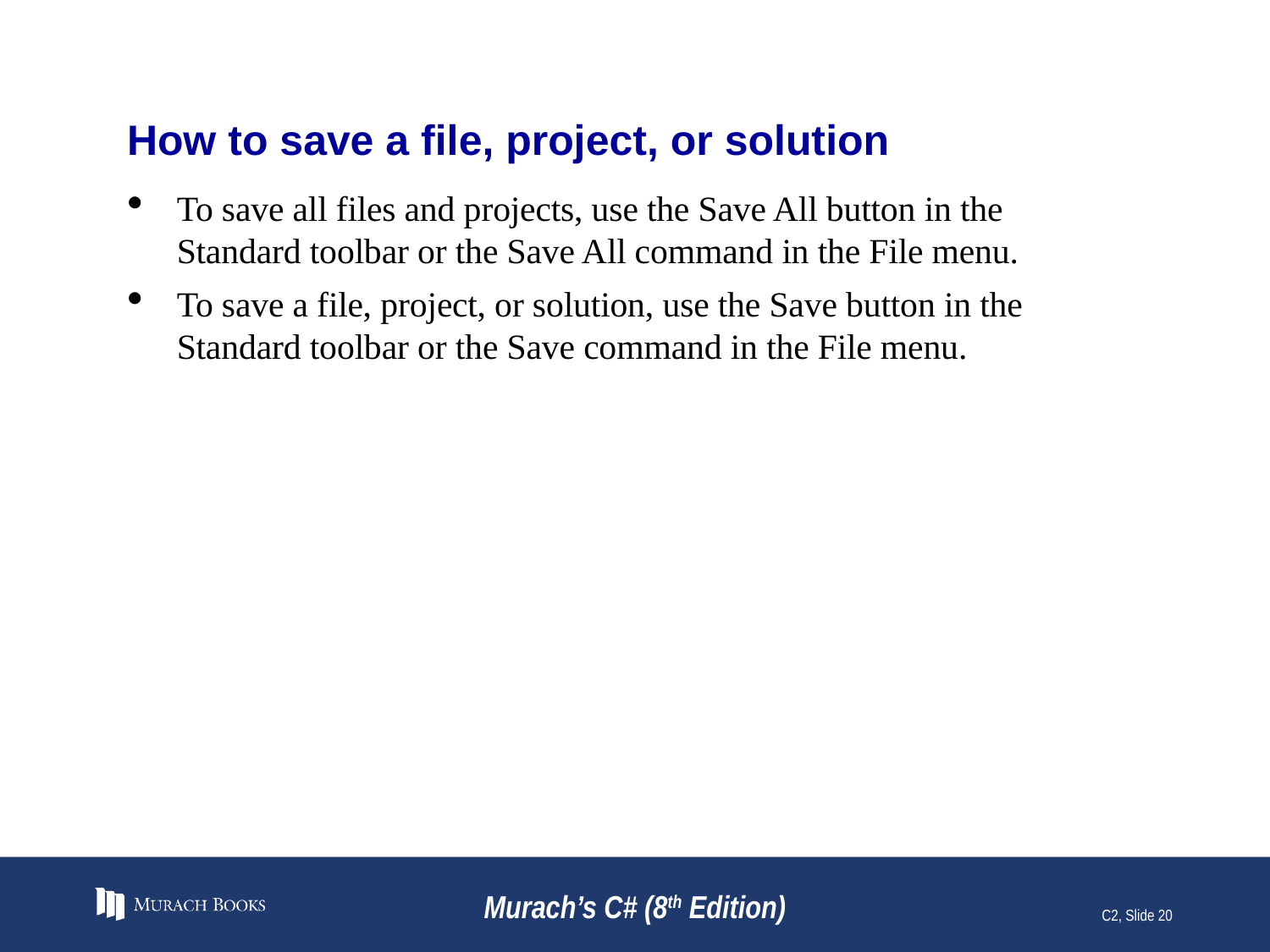

# How to save a file, project, or solution
To save all files and projects, use the Save All button in the Standard toolbar or the Save All command in the File menu.
To save a file, project, or solution, use the Save button in the Standard toolbar or the Save command in the File menu.

Murach’s C# (8th Edition)

C2, Slide 20